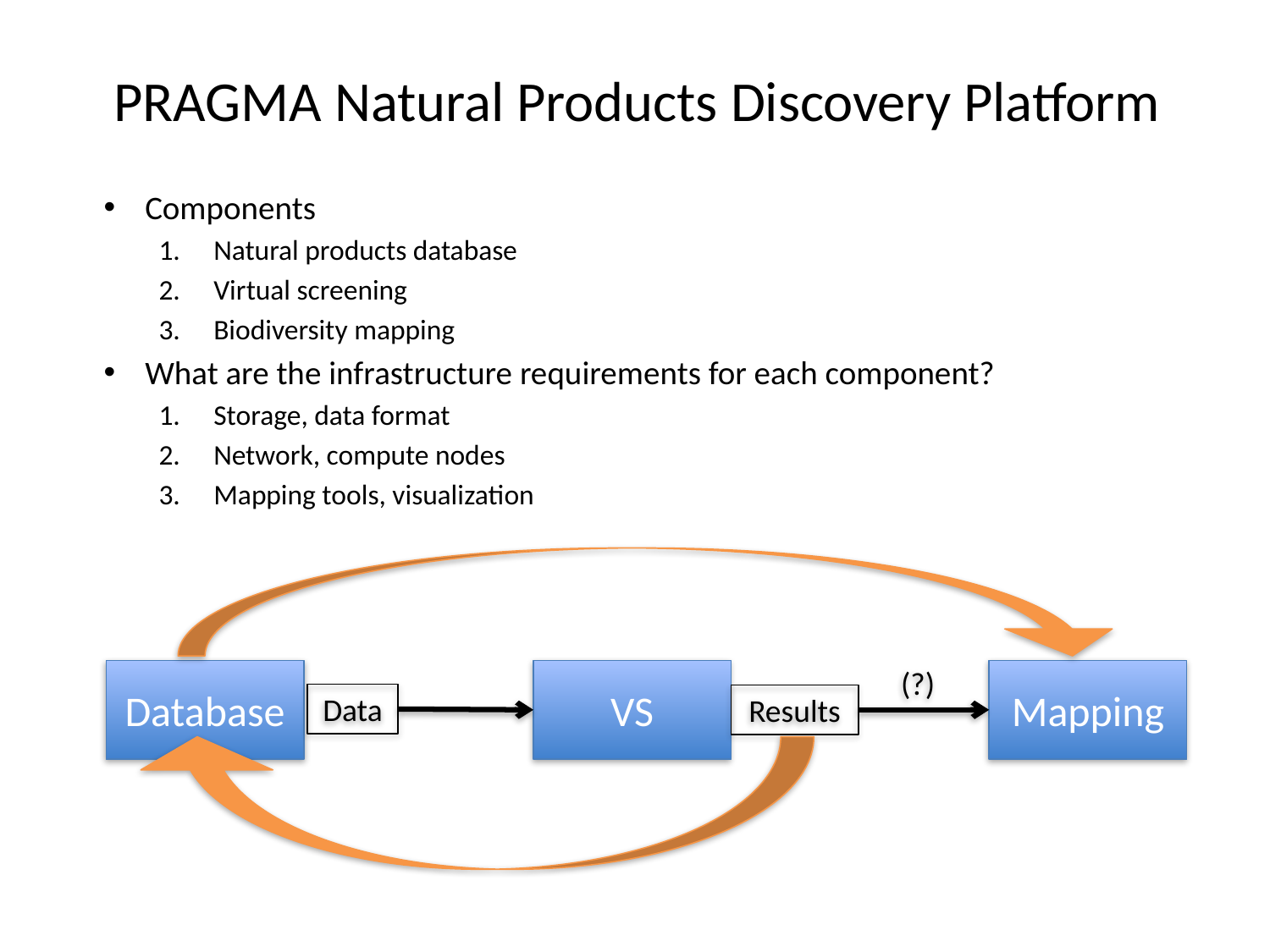

# PRAGMA Natural Products Discovery Platform
Components
Natural products database
Virtual screening
Biodiversity mapping
What are the infrastructure requirements for each component?
Storage, data format
Network, compute nodes
Mapping tools, visualization

(?)
Database
VS
Mapping
Data
Results